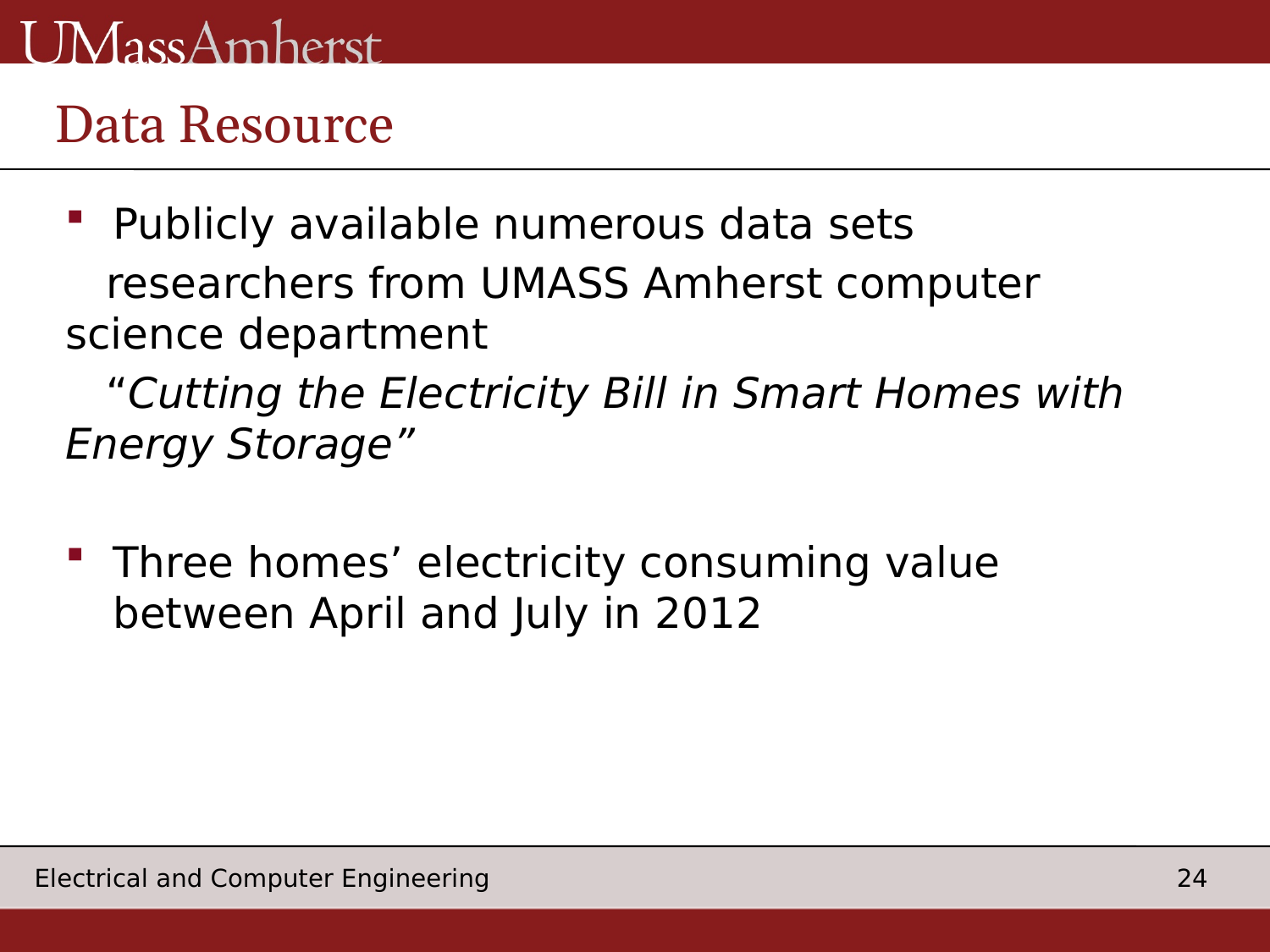

# Data Resource
Publicly available numerous data sets
   researchers from UMASS Amherst computer science department
   “Cutting the Electricity Bill in Smart Homes with Energy Storage”

Three homes’ electricity consuming value between April and July in 2012